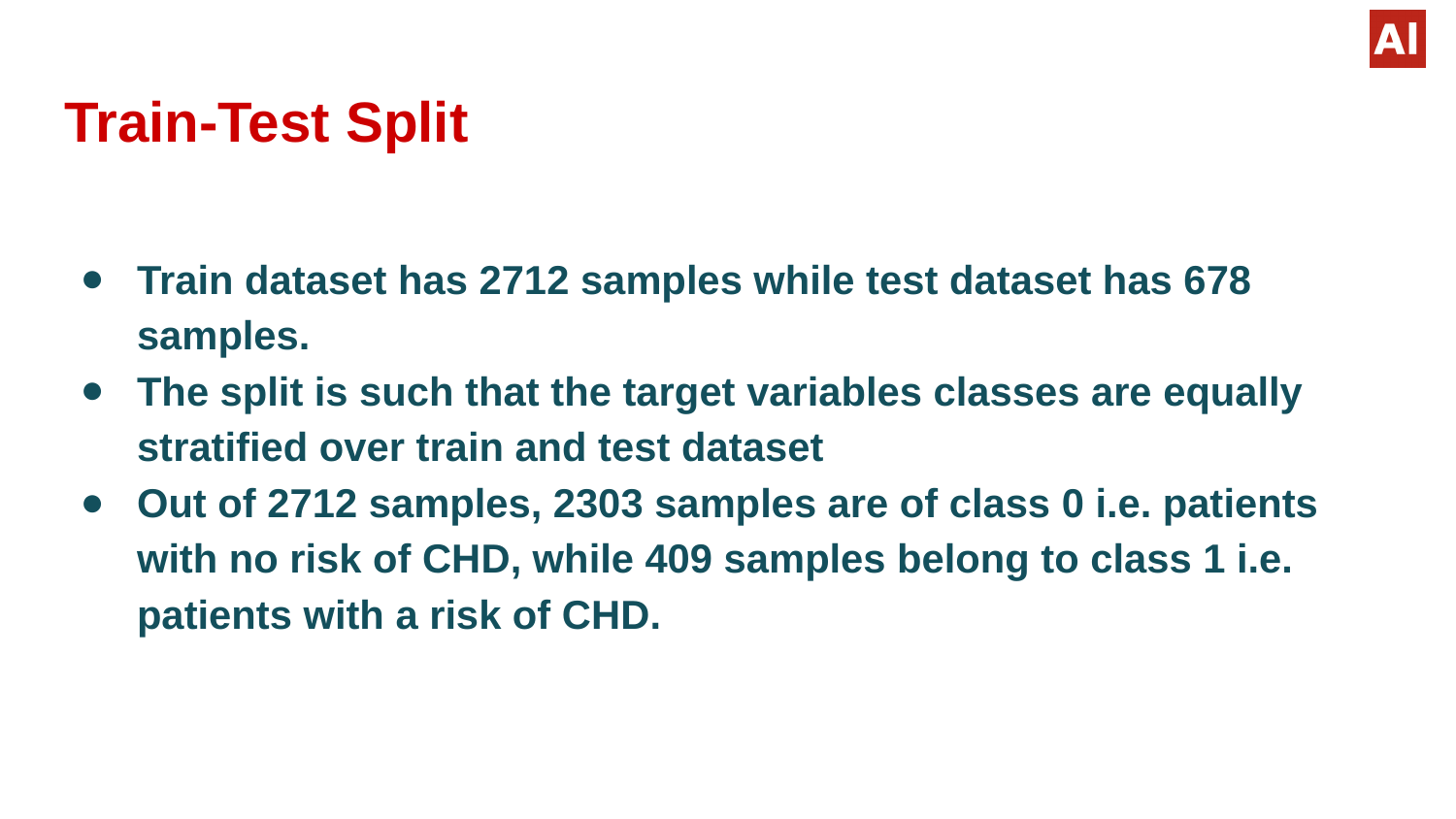

# Train-Test Split

Train dataset has 2712 samples while test dataset has 678 samples.
The split is such that the target variables classes are equally stratified over train and test dataset
Out of 2712 samples, 2303 samples are of class 0 i.e. patients with no risk of CHD, while 409 samples belong to class 1 i.e. patients with a risk of CHD.